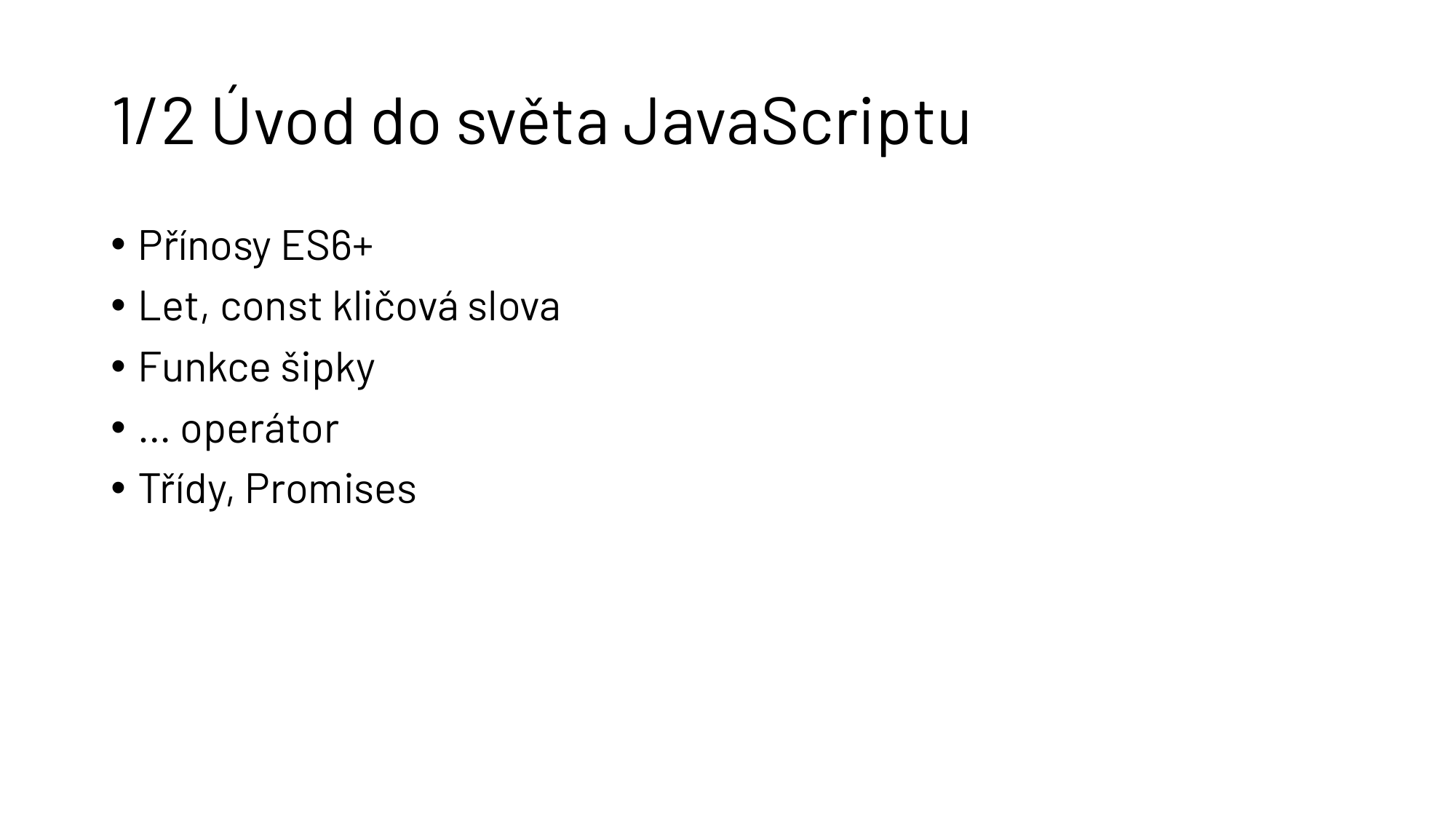

# 1/2 Úvod do světa JavaScriptu
Přínosy ES6+
Let, const kličová slova
Funkce šipky
… operátor
Třídy, Promises